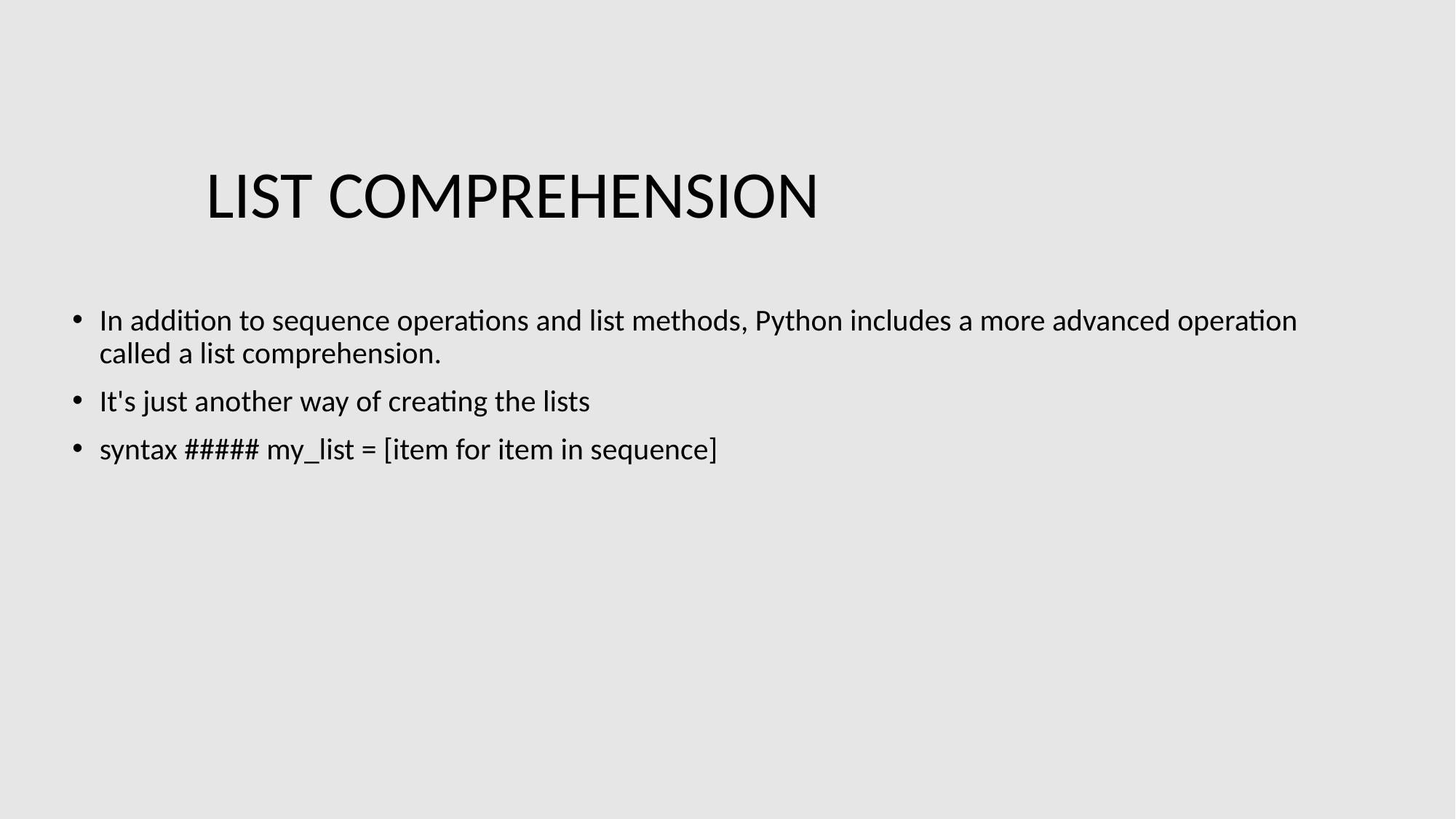

# LIST COMPREHENSION
In addition to sequence operations and list methods, Python includes a more advanced operation called a list comprehension.
It's just another way of creating the lists
syntax ##### my_list = [item for item in sequence]